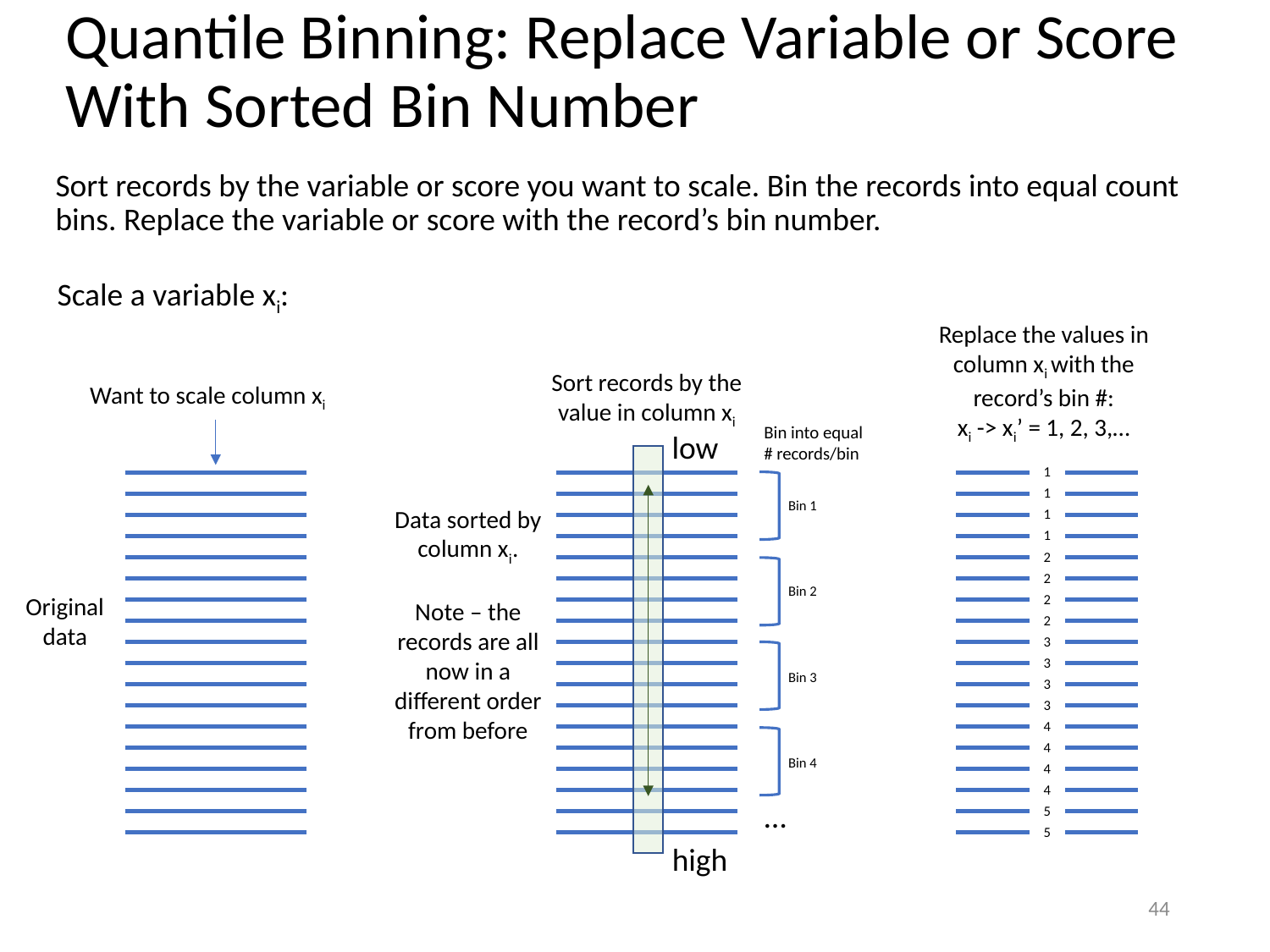

# Quantile Binning: Replace Variable or Score With Sorted Bin Number
Sort records by the variable or score you want to scale. Bin the records into equal count bins. Replace the variable or score with the record’s bin number.
Scale a variable xi:
Replace the values in column xi with the record’s bin #:
xi -> xi’ = 1, 2, 3,…
Sort records by the value in column xi
Want to scale column xi
Bin into equal # records/bin
low

1
1
1
1
2
2
2
2
3
3
3
3
4
4
4
4
5
5

Bin 1
Data sorted by column xi.

Note – the records are all now in a different order from before

Bin 2
Original data

Bin 3

Bin 4
…
high
44